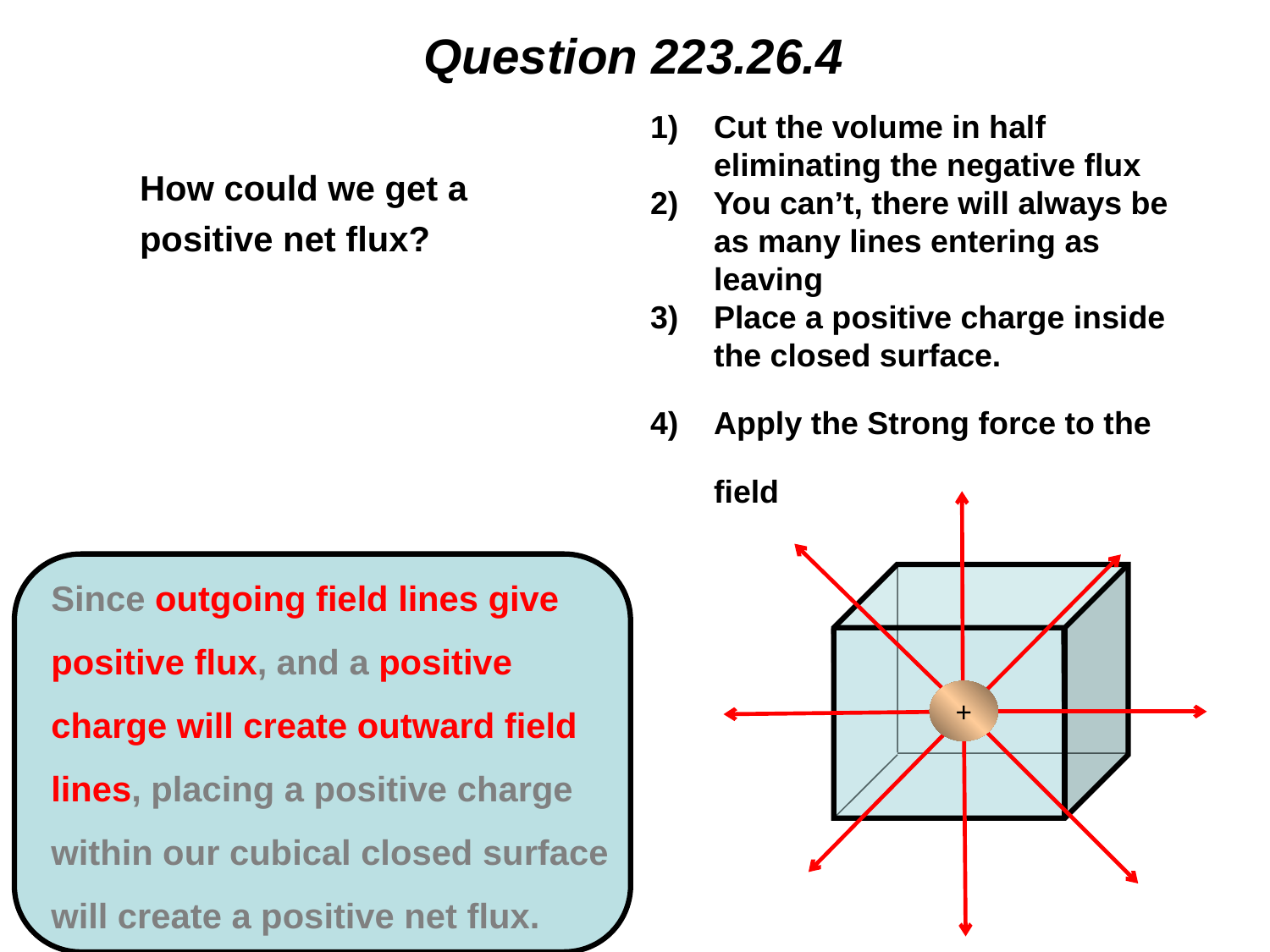

Question 223.26.4
1)    Cut the volume in half eliminating the negative flux
2)    You can’t, there will always be as many lines entering as leaving
Place a positive charge inside the closed surface.
Apply the Strong force to the field
How could we get a positive net flux?
	Since outgoing field lines give positive flux, and a positive charge will create outward field lines, placing a positive charge within our cubical closed surface will create a positive net flux.

+